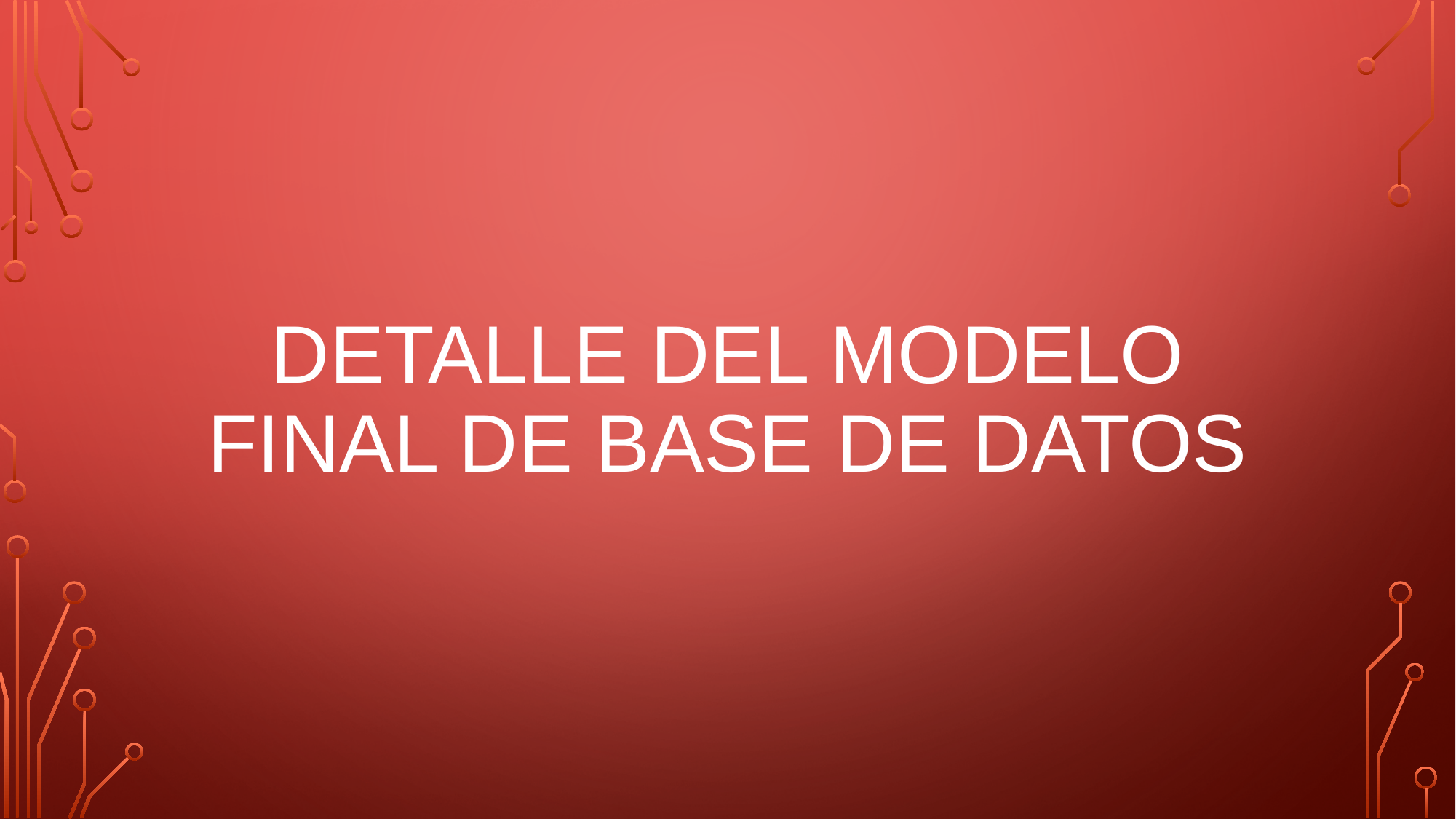

# DETALLE DEL MODELO FINAL DE BASE DE DATOS